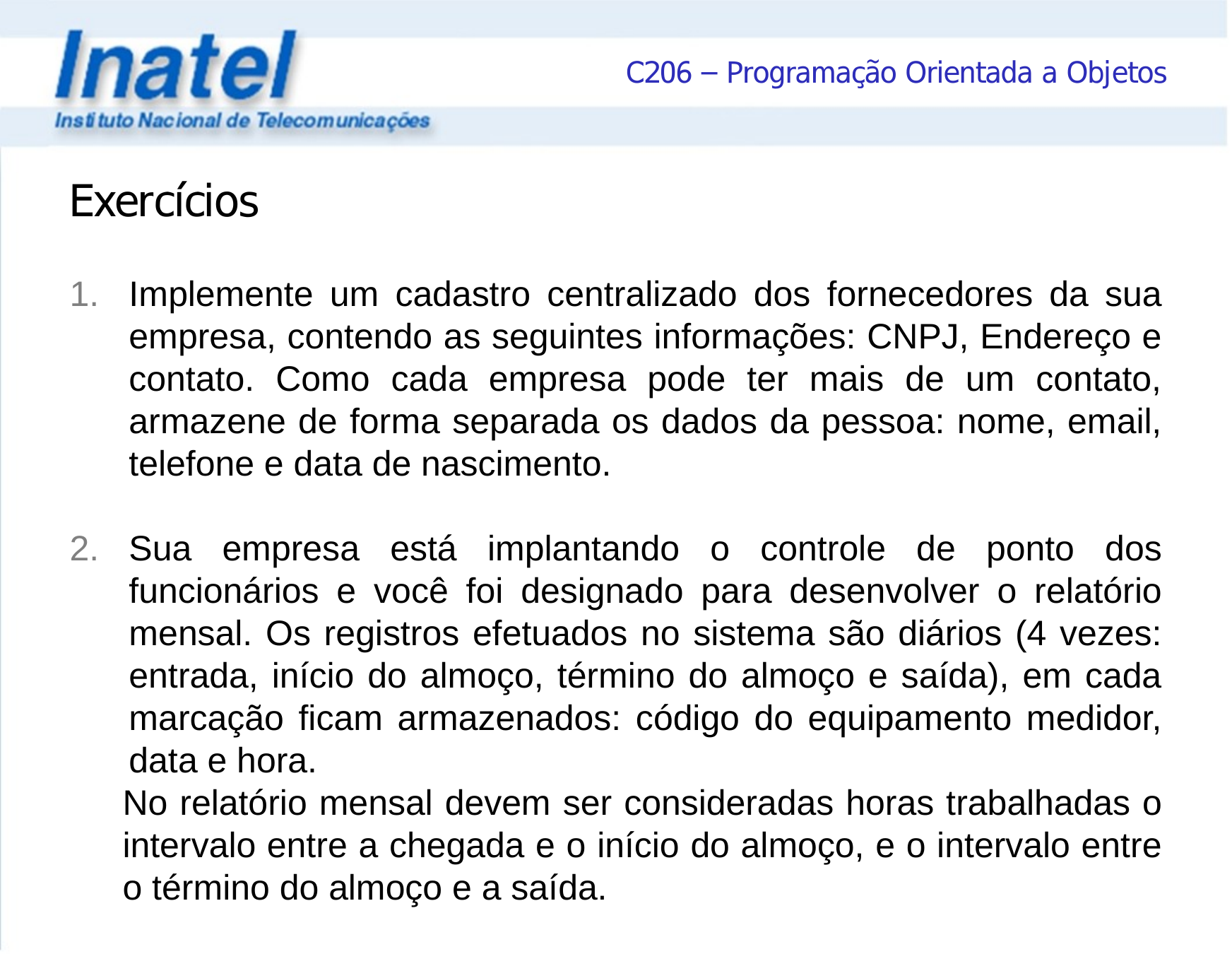

Exercícios
Implemente um cadastro centralizado dos fornecedores da sua empresa, contendo as seguintes informações: CNPJ, Endereço e contato. Como cada empresa pode ter mais de um contato, armazene de forma separada os dados da pessoa: nome, email, telefone e data de nascimento.

Sua empresa está implantando o controle de ponto dos funcionários e você foi designado para desenvolver o relatório mensal. Os registros efetuados no sistema são diários (4 vezes: entrada, início do almoço, término do almoço e saída), em cada marcação ficam armazenados: código do equipamento medidor, data e hora.
No relatório mensal devem ser consideradas horas trabalhadas o intervalo entre a chegada e o início do almoço, e o intervalo entre o término do almoço e a saída.